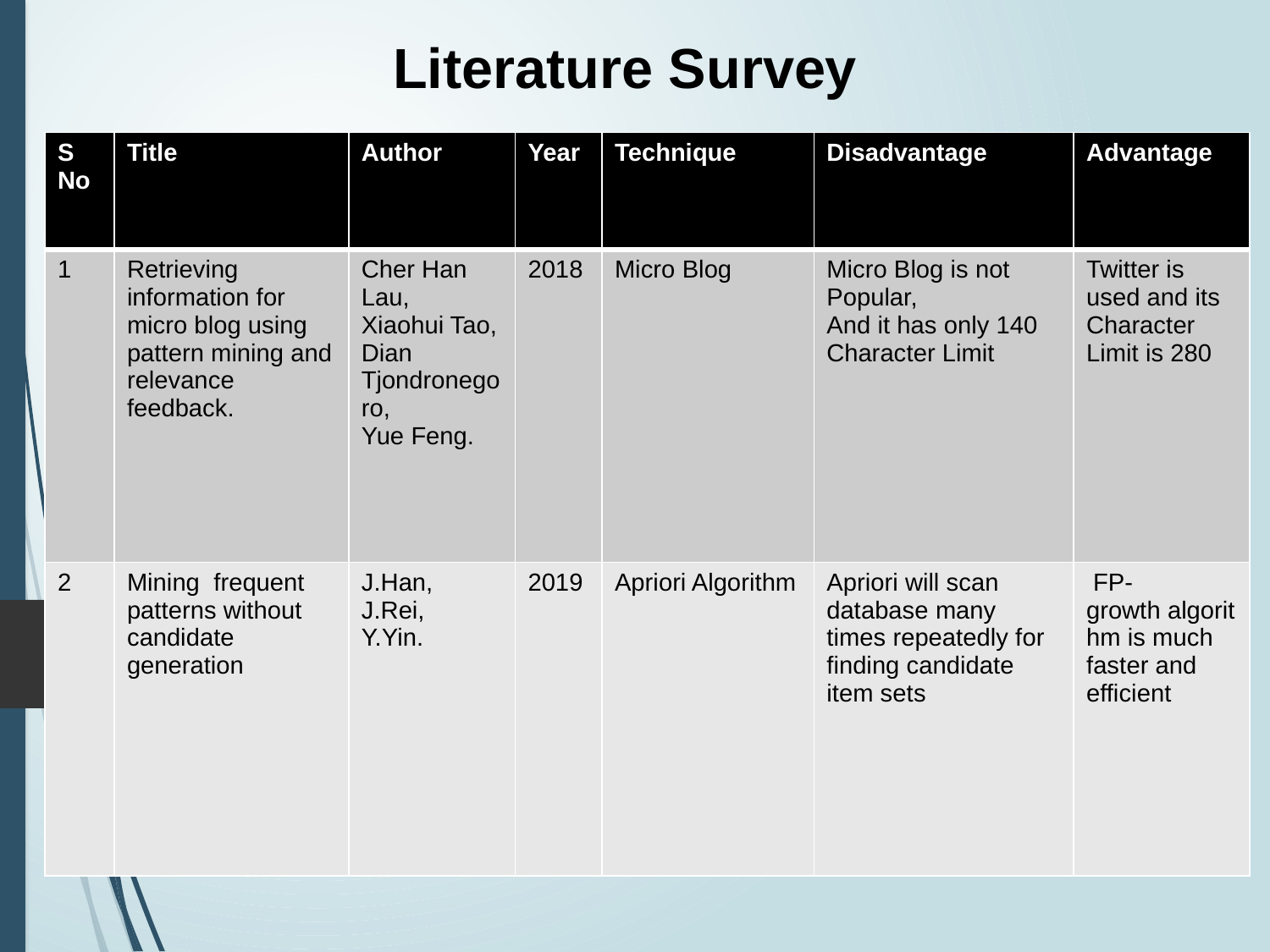

Literature Survey
| S No | Title | Author | Year | Technique | Disadvantage | Advantage |
| --- | --- | --- | --- | --- | --- | --- |
| 1 | Retrieving information for micro blog using pattern mining and relevance feedback. | Cher Han Lau, Xiaohui Tao, Dian Tjondronegoro, Yue Feng. | 2018 | Micro Blog | Micro Blog is not Popular, And it has only 140 Character Limit | Twitter is used and its Character Limit is 280 |
| 2 | Mining frequent patterns without candidate generation | J.Han, J.Rei, Y.Yin. | 2019 | Apriori Algorithm | Apriori will scan database many times repeatedly for finding candidate item sets | FP-growth algorithm is much faster and efficient |
#